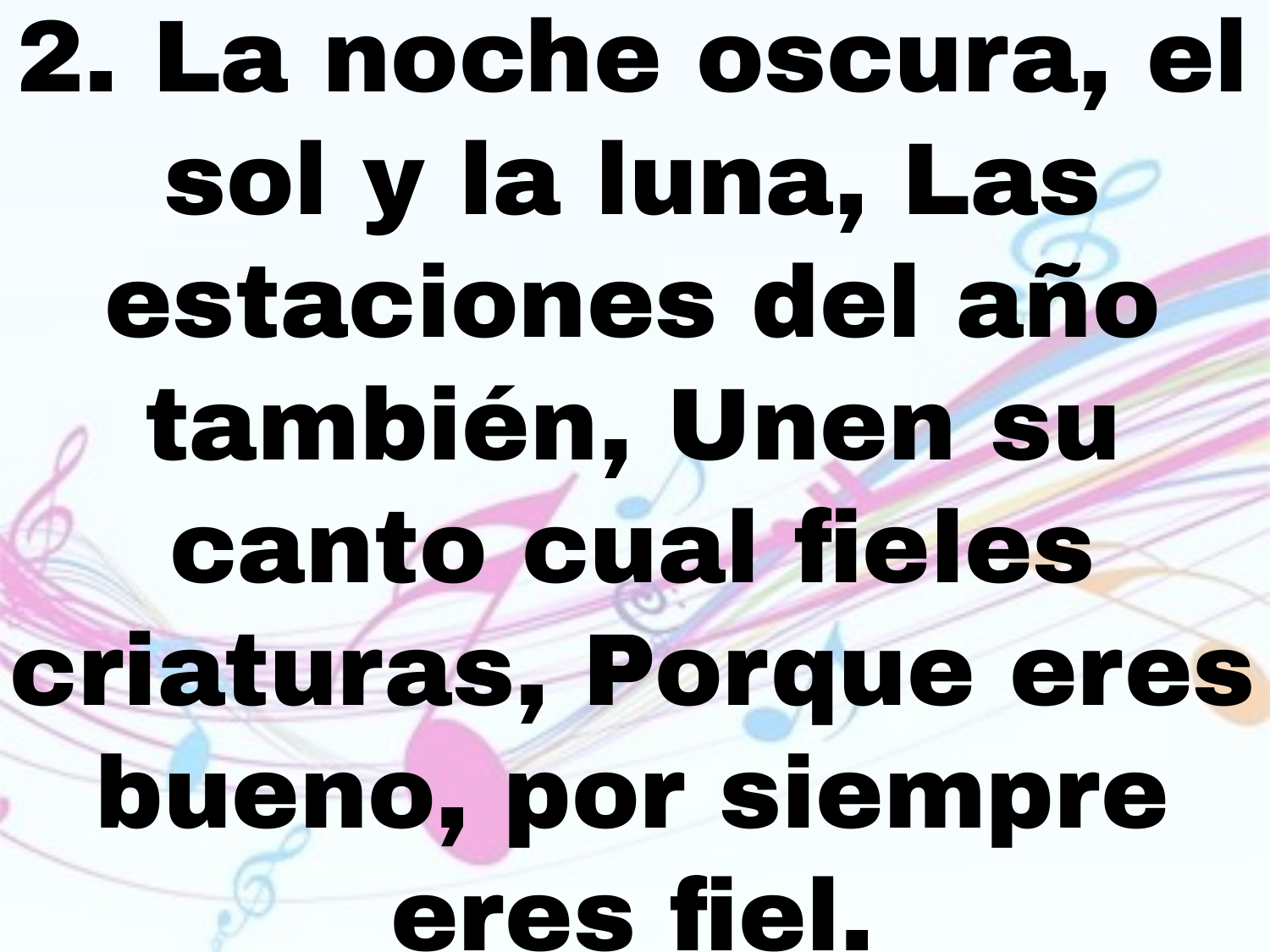

2. La noche oscura, el sol y la luna, Las estaciones del año también, Unen su canto cual fieles criaturas, Porque eres bueno, por siempre eres fiel.